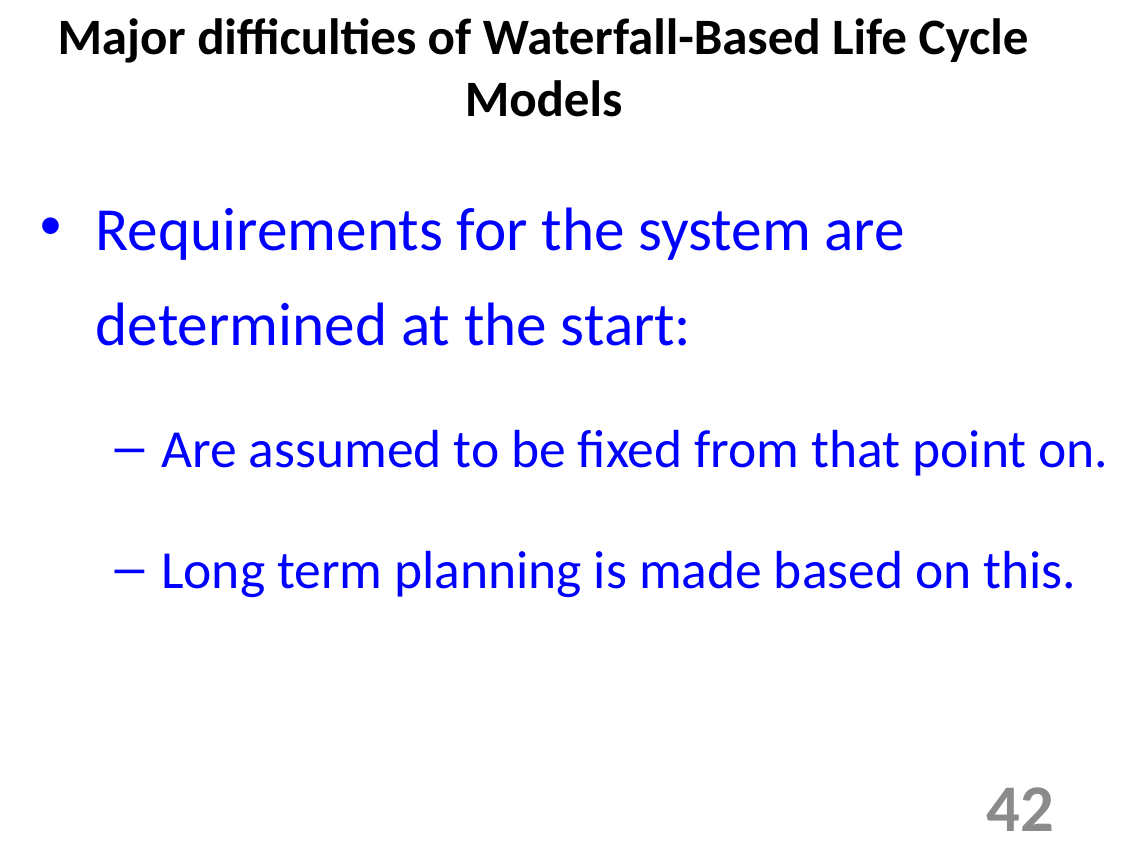

Major difficulties of Waterfall-Based Life Cycle Models
Requirements for the system are determined at the start:
Are assumed to be fixed from that point on.
Long term planning is made based on this.

42